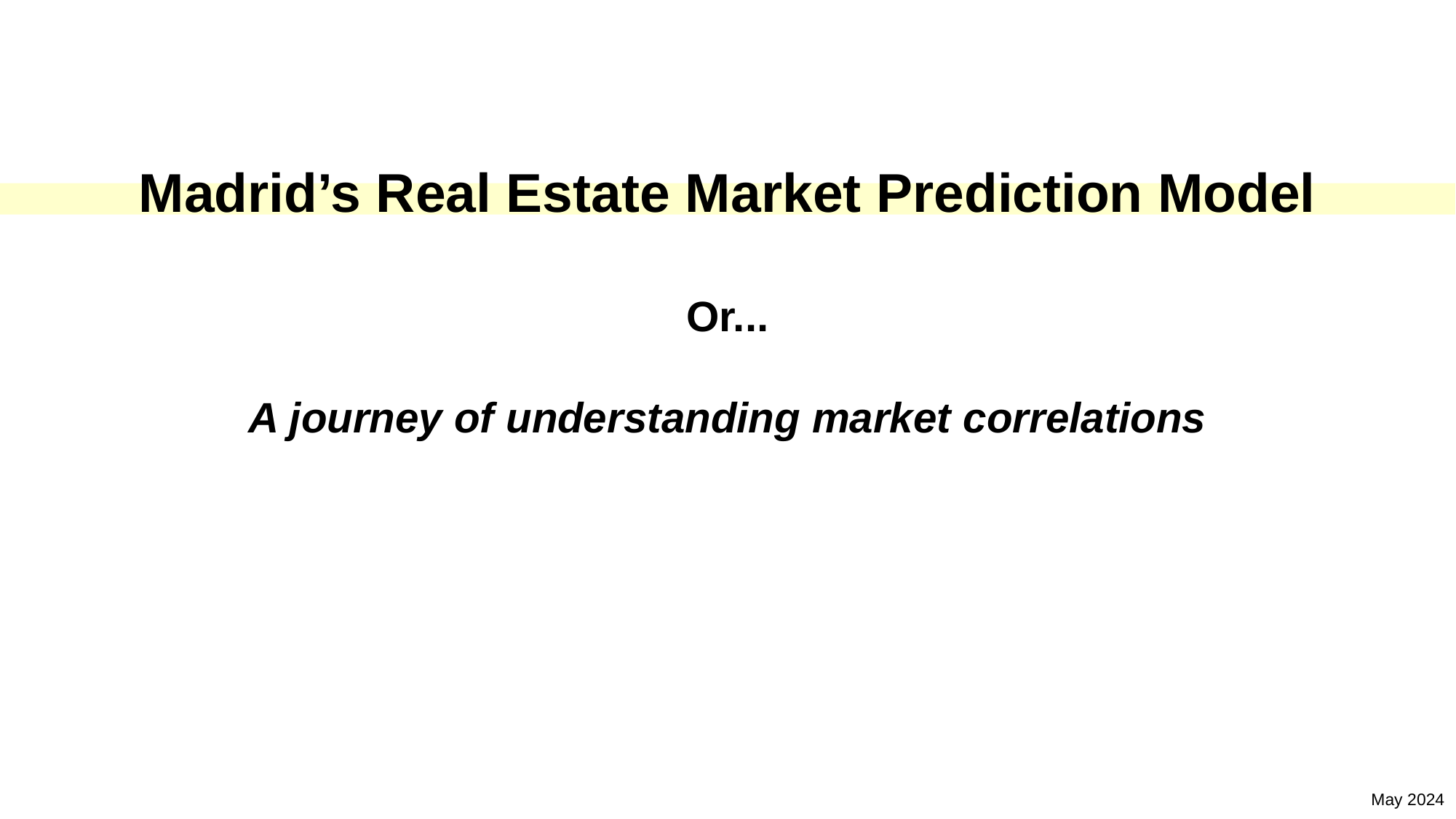

Madrid’s Real Estate Market Prediction Model

Or...

A journey of understanding market correlations

May 2024